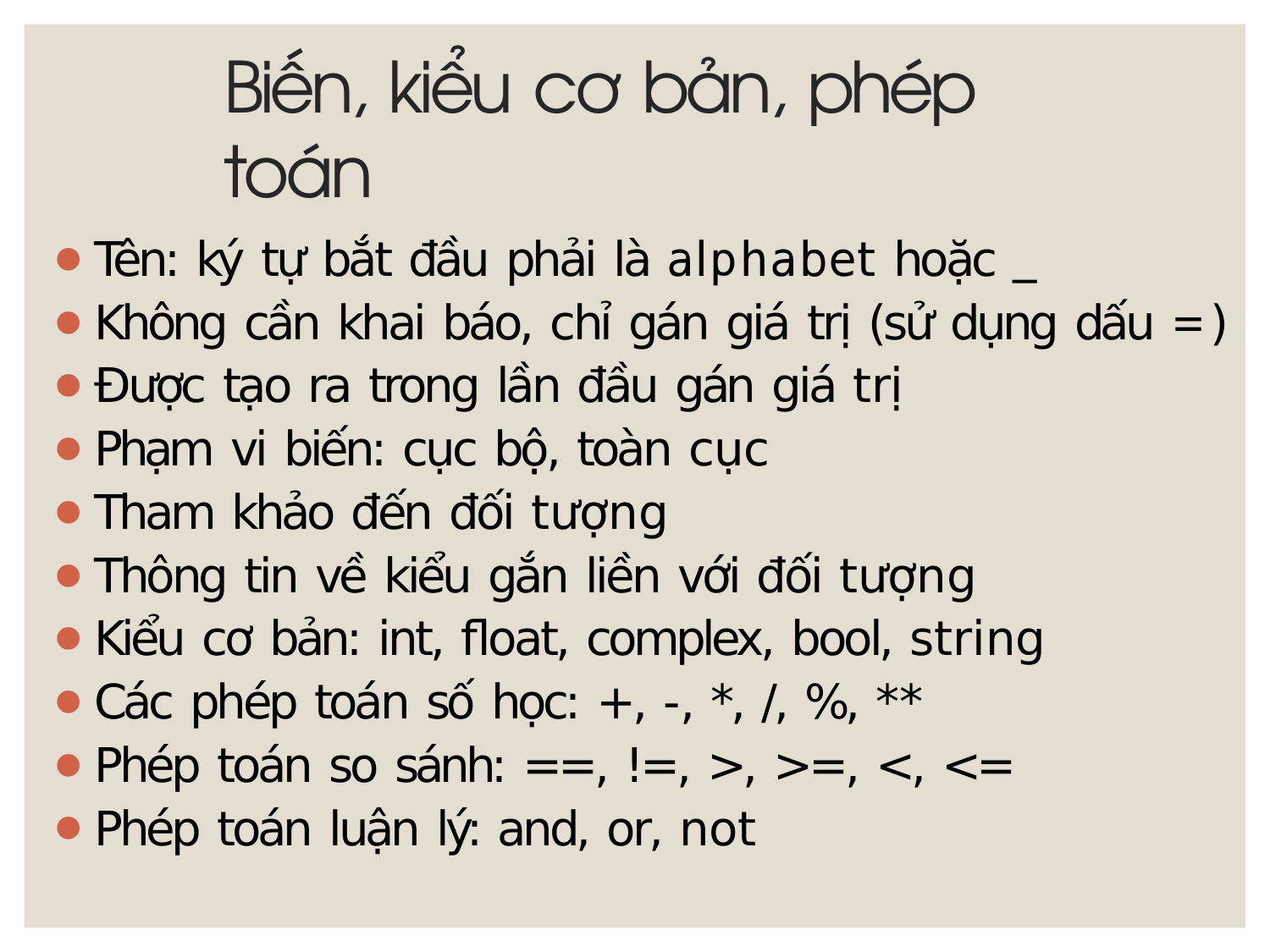

# Biến, kiểu cơ bản, phép toán
Tên: ký tự bắt đầu phải là alphabet hoặc _
Không cần khai báo, chỉ gán giá trị (sử dụng dấu =)
Được tạo ra trong lần đầu gán giá trị
Phạm vi biến: cục bộ, toàn cục
Tham khảo đến đối tượng
Thông tin về kiểu gắn liền với đối tượng
Kiểu cơ bản: int, float, complex, bool, string
Các phép toán số học: +, -, *, /, %, **
Phép toán so sánh: ==, !=, >, >=, <, <=
Phép toán luận lý: and, or, not